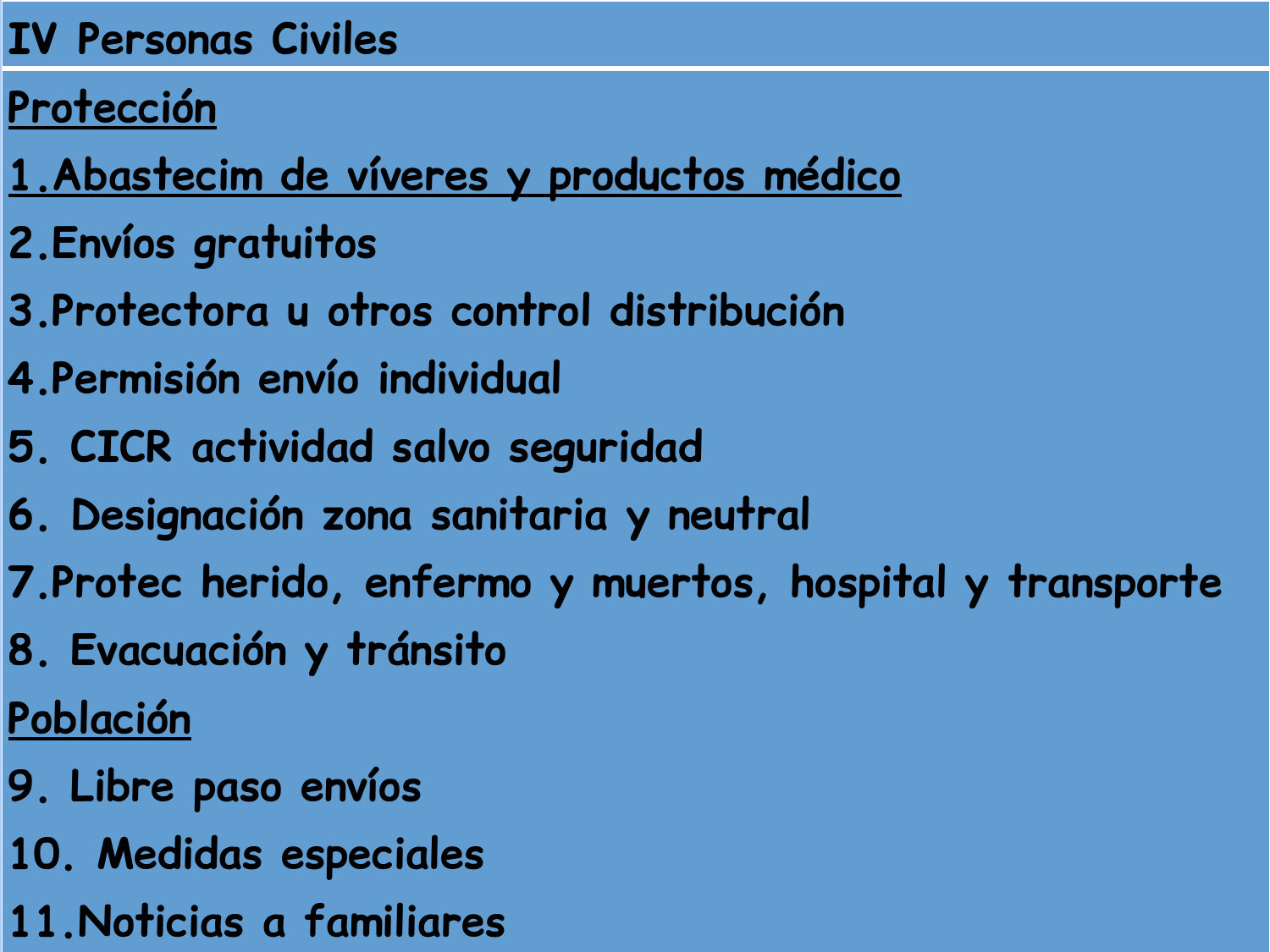

| IV Personas Civiles |
| --- |
| Protección 1.Abastecim de víveres y productos médico 2.Envíos gratuitos 3.Protectora u otros control distribución 4.Permisión envío individual 5. CICR actividad salvo seguridad 6. Designación zona sanitaria y neutral 7.Protec herido, enfermo y muertos, hospital y transporte 8. Evacuación y tránsito Población 9. Libre paso envíos 10. Medidas especiales 11.Noticias a familiares 12.Facilid reunir familiares |